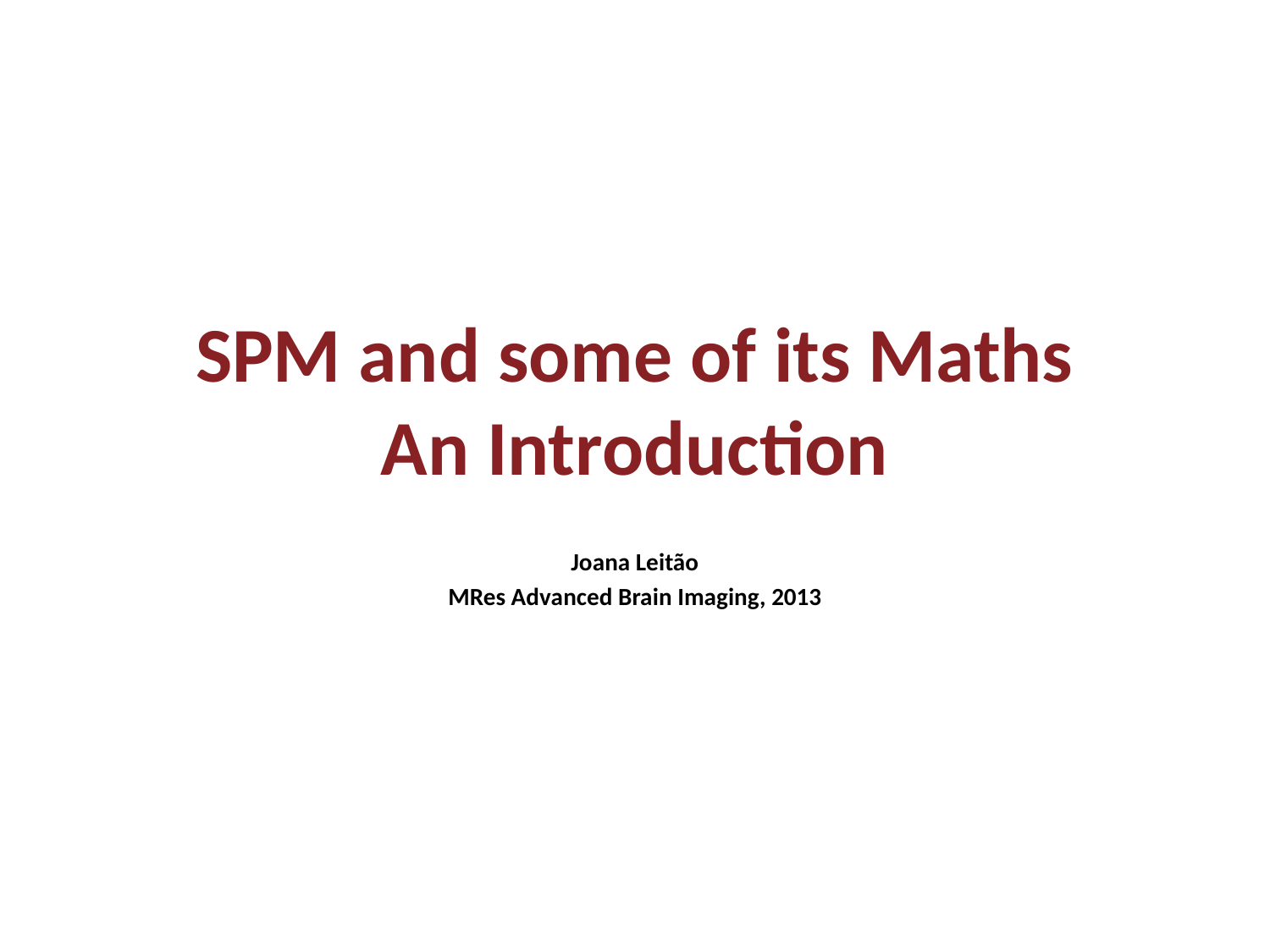

# SPM and some of its Maths An Introduction
Joana Leitão
MRes Advanced Brain Imaging, 2013